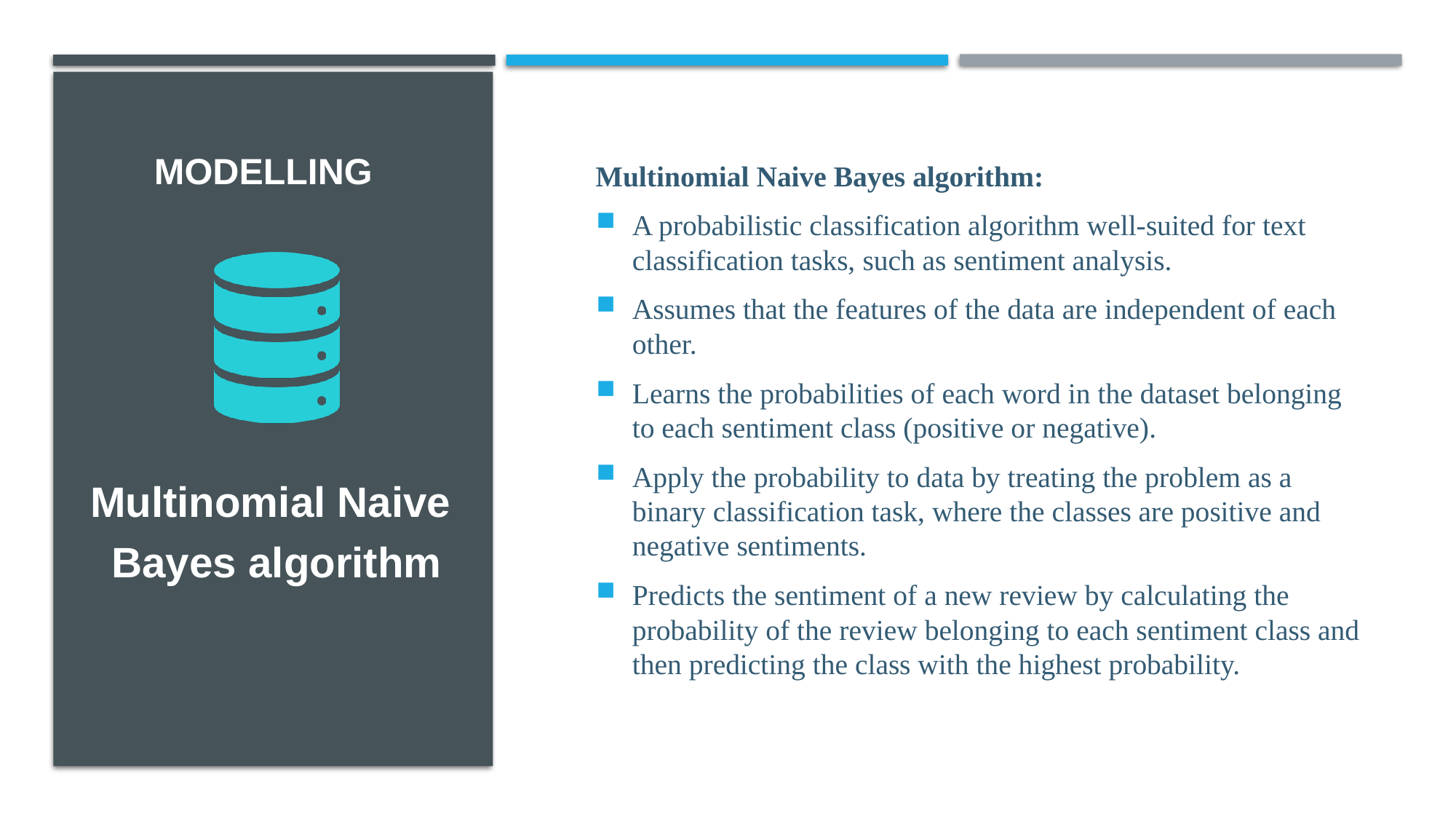

MODELLING
Multinomial Naive Bayes algorithm:
A probabilistic classification algorithm well-suited for text classification tasks, such as sentiment analysis.
Assumes that the features of the data are independent of each other.
Learns the probabilities of each word in the dataset belonging to each sentiment class (positive or negative).
Apply the probability to data by treating the problem as a binary classification task, where the classes are positive and negative sentiments.
Predicts the sentiment of a new review by calculating the probability of the review belonging to each sentiment class and then predicting the class with the highest probability.

Multinomial Naive
Bayes algorithm